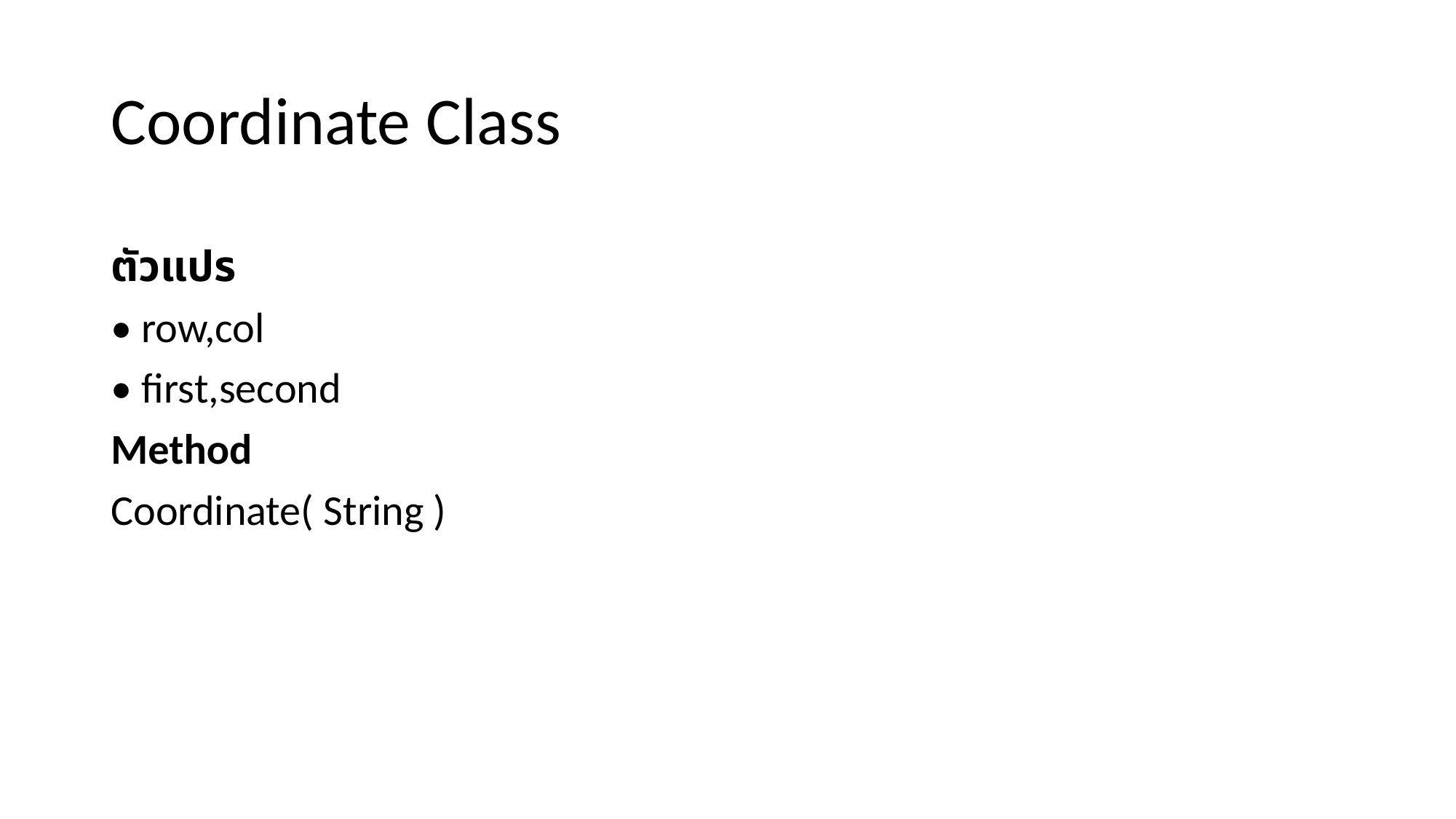

# Coordinate Class
ตัวแปร
• row,col
• first,second
Method
Coordinate( String )